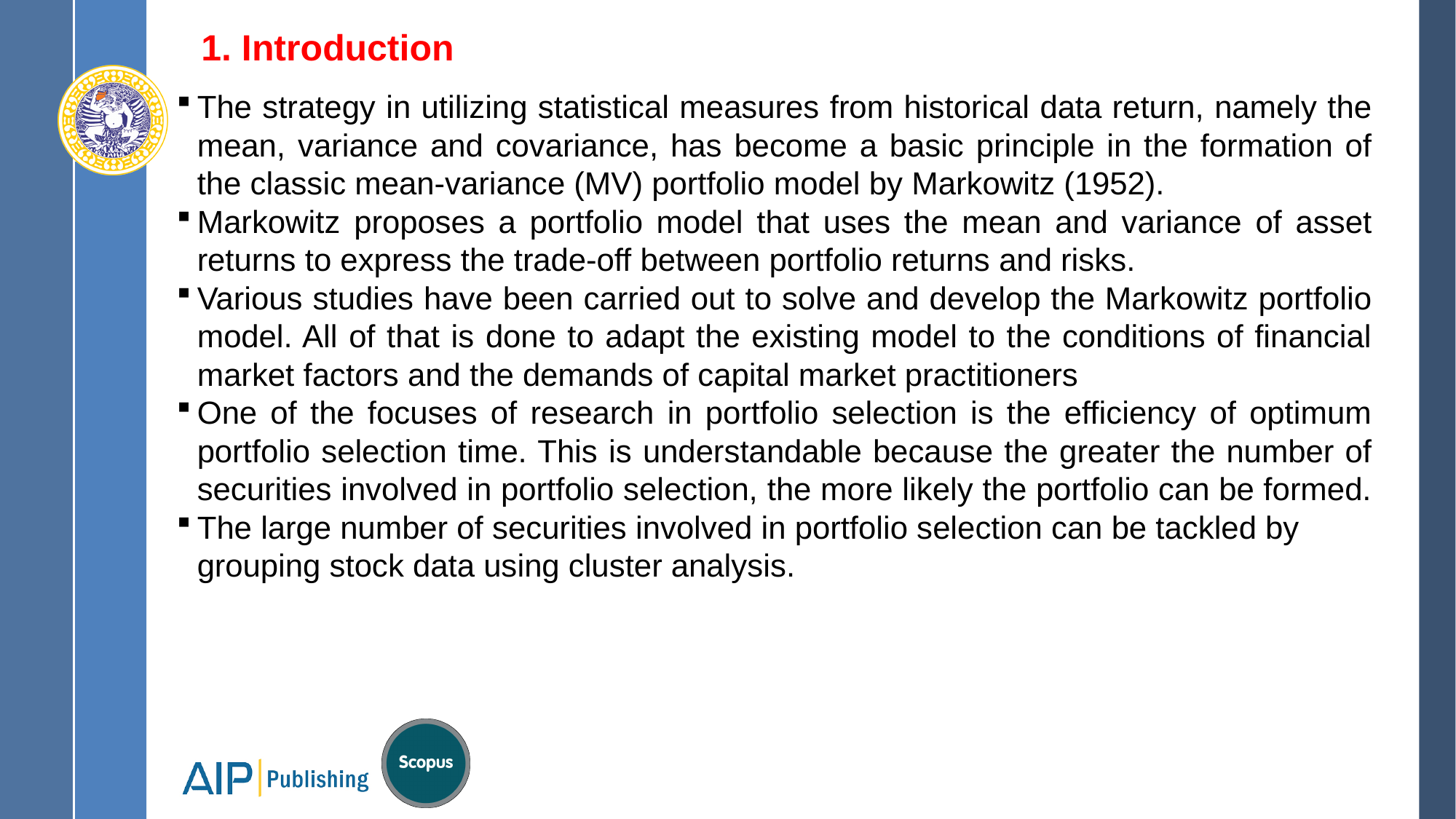

# 1. Introduction
The strategy in utilizing statistical measures from historical data return, namely the mean, variance and covariance, has become a basic principle in the formation of the classic mean-variance (MV) portfolio model by Markowitz (1952).
Markowitz proposes a portfolio model that uses the mean and variance of asset returns to express the trade-off between portfolio returns and risks.
Various studies have been carried out to solve and develop the Markowitz portfolio model. All of that is done to adapt the existing model to the conditions of financial market factors and the demands of capital market practitioners
One of the focuses of research in portfolio selection is the efficiency of optimum portfolio selection time. This is understandable because the greater the number of securities involved in portfolio selection, the more likely the portfolio can be formed.
The large number of securities involved in portfolio selection can be tackled by grouping stock data using cluster analysis.